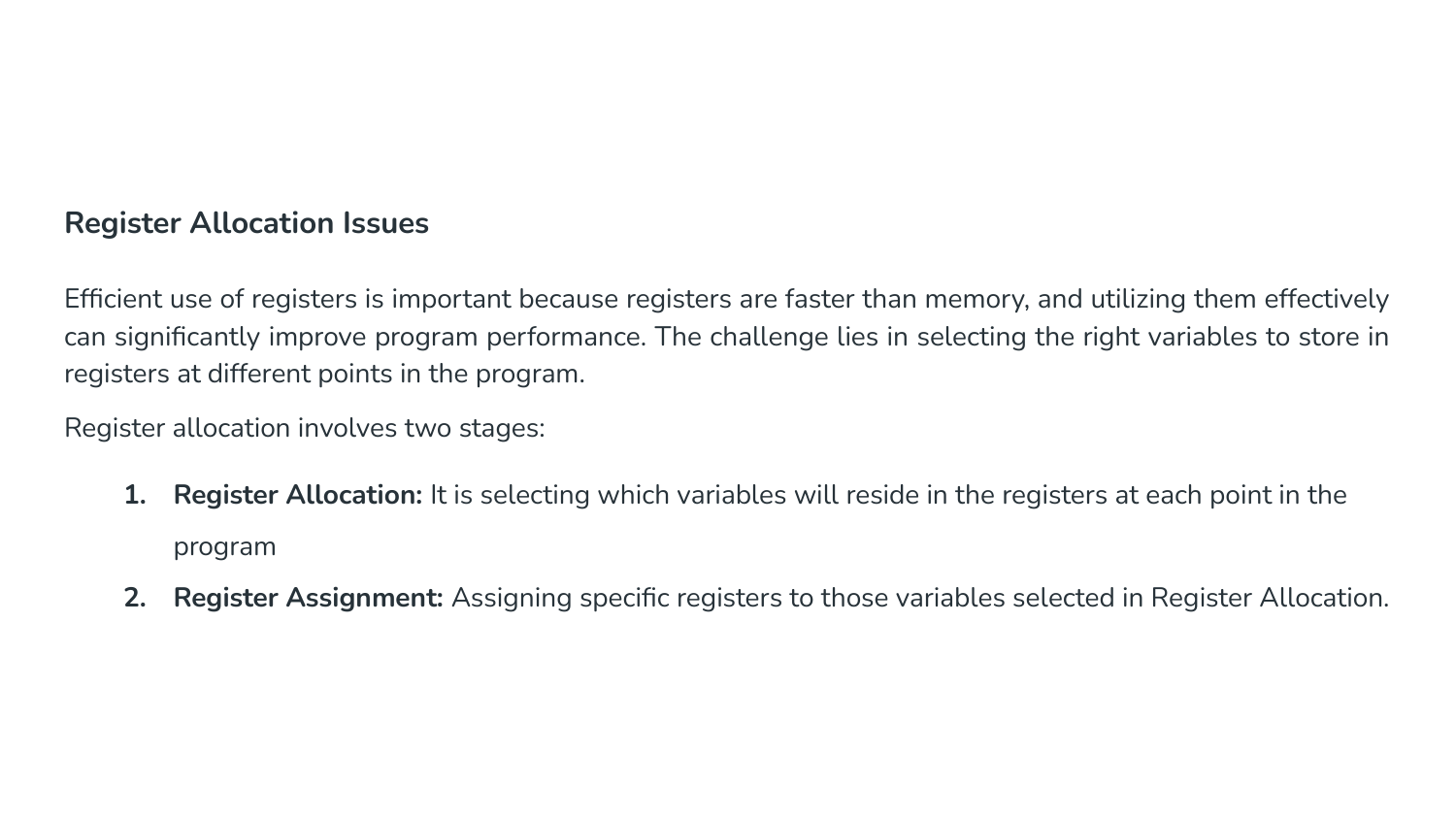

#
Register Allocation Issues
Efficient use of registers is important because registers are faster than memory, and utilizing them effectively can significantly improve program performance. The challenge lies in selecting the right variables to store in registers at different points in the program.
Register allocation involves two stages:
Register Allocation: It is selecting which variables will reside in the registers at each point in the program
Register Assignment: Assigning specific registers to those variables selected in Register Allocation.